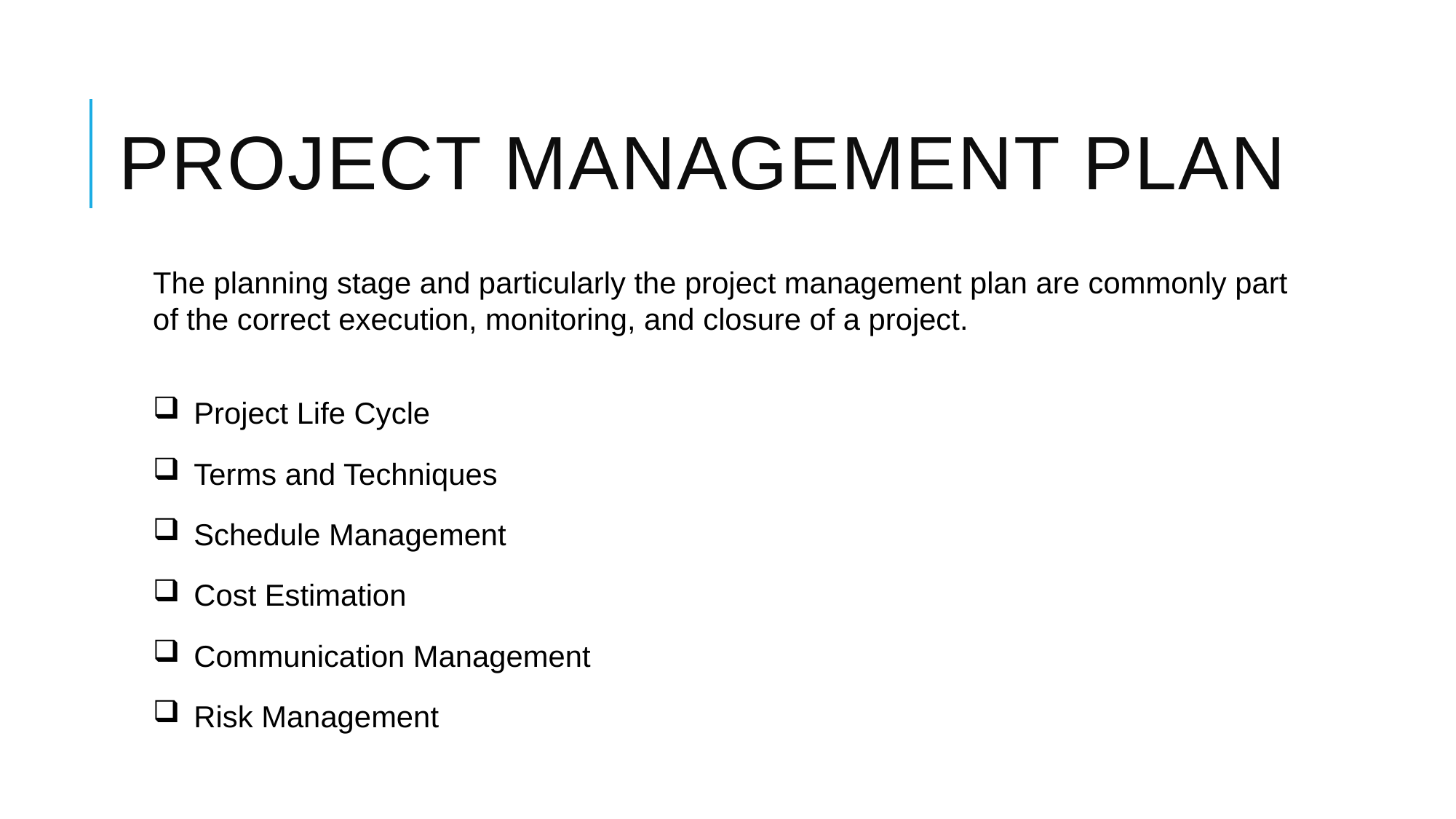

# Project Management Plan
The planning stage and particularly the project management plan are commonly part of the correct execution, monitoring, and closure of a project.

Project Life Cycle
Terms and Techniques
Schedule Management
Cost Estimation
Communication Management
Risk Management